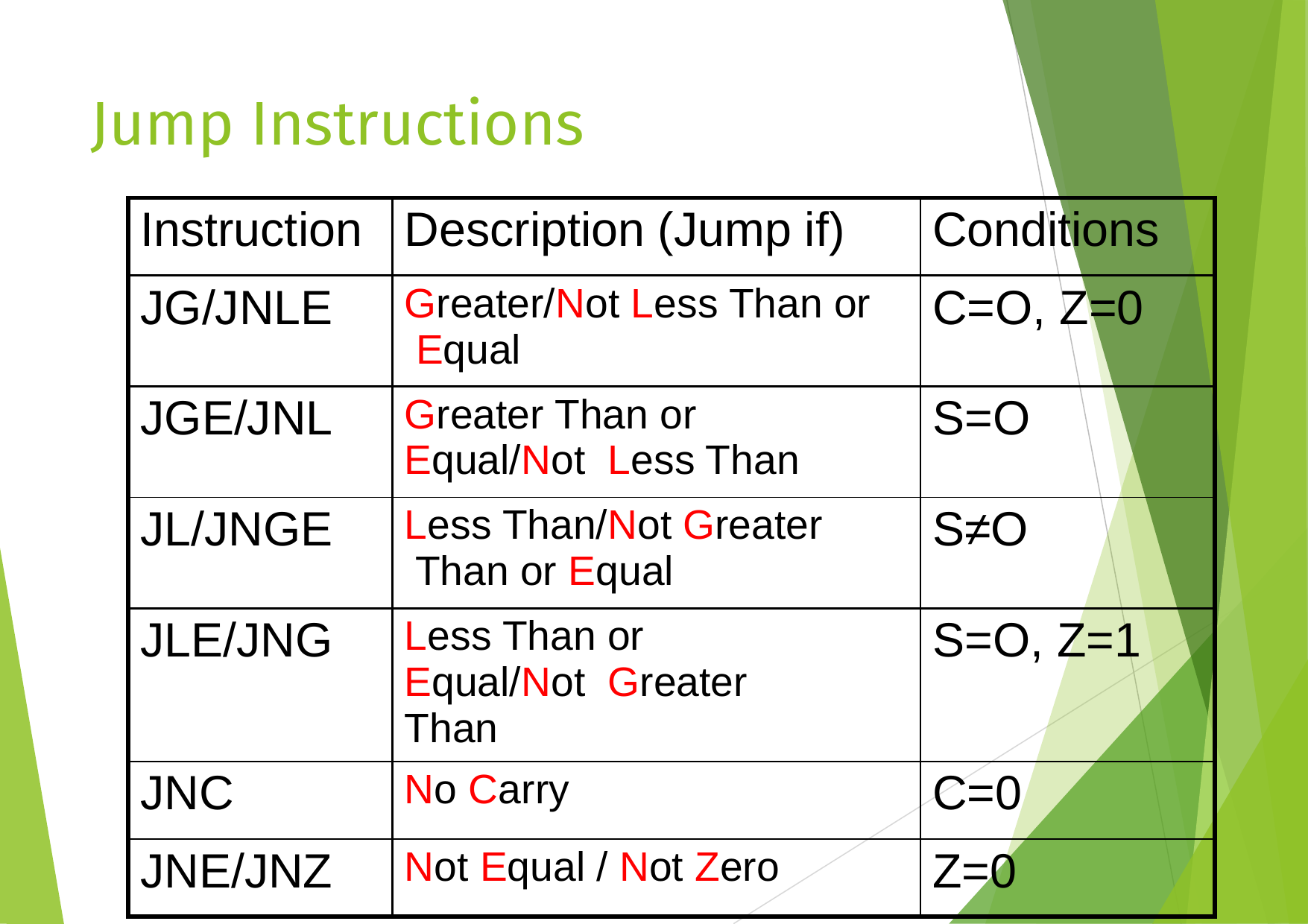

# Jump Instructions
| Instruction | Description (Jump if) | Conditions |
| --- | --- | --- |
| JG/JNLE | Greater/Not Less Than or Equal | C=O, Z=0 |
| JGE/JNL | Greater Than or Equal/Not Less Than | S=O |
| JL/JNGE | Less Than/Not Greater Than or Equal | S≠O |
| JLE/JNG | Less Than or Equal/Not Greater Than | S=O, Z=1 |
| JNC | No Carry | C=0 |
| JNE/JNZ | Not Equal / Not Zero | Z=0 |